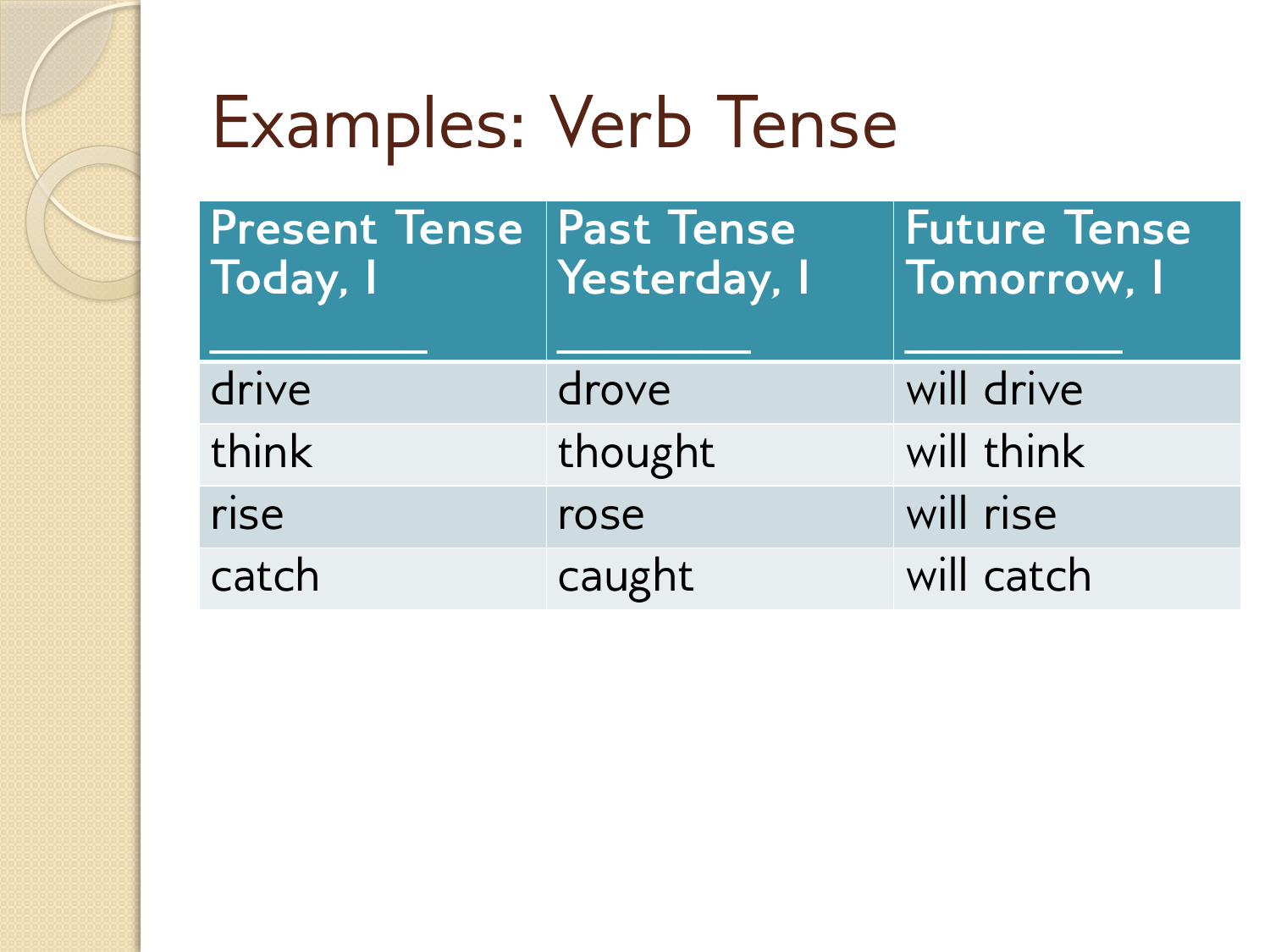

# Examples: Verb Tense
| Present Tense Today, I \_\_\_\_\_\_\_\_\_ | Past Tense Yesterday, I \_\_\_\_\_\_\_\_ | Future Tense Tomorrow, I \_\_\_\_\_\_\_\_\_ |
| --- | --- | --- |
| drive | drove | will drive |
| think | thought | will think |
| rise | rose | will rise |
| catch | caught | will catch |